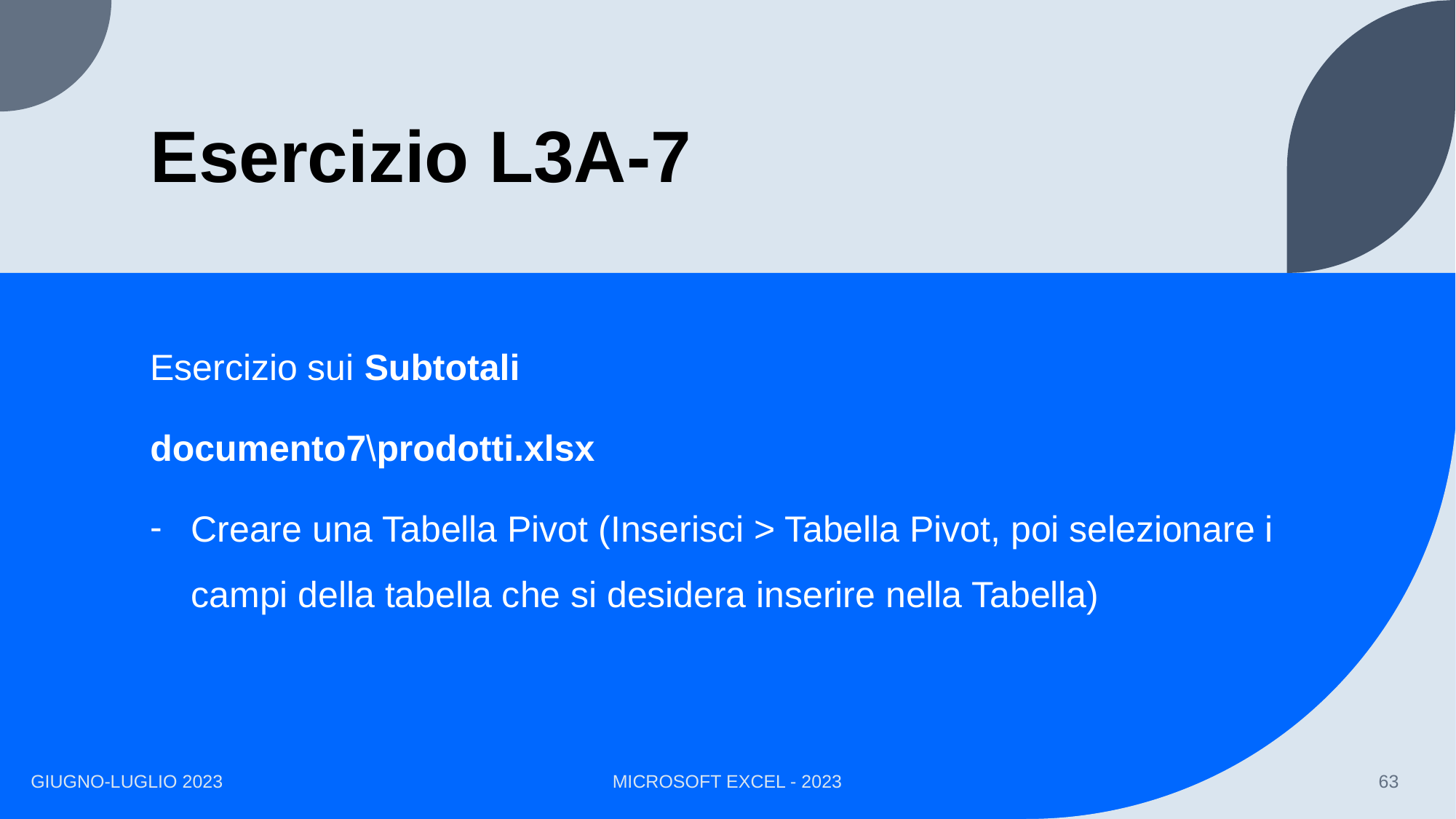

# Esercizio L3A-7
Esercizio sui Subtotali
documento7\prodotti.xlsx
Creare una Tabella Pivot (Inserisci > Tabella Pivot, poi selezionare i campi della tabella che si desidera inserire nella Tabella)
GIUGNO-LUGLIO 2023
MICROSOFT EXCEL - 2023
63